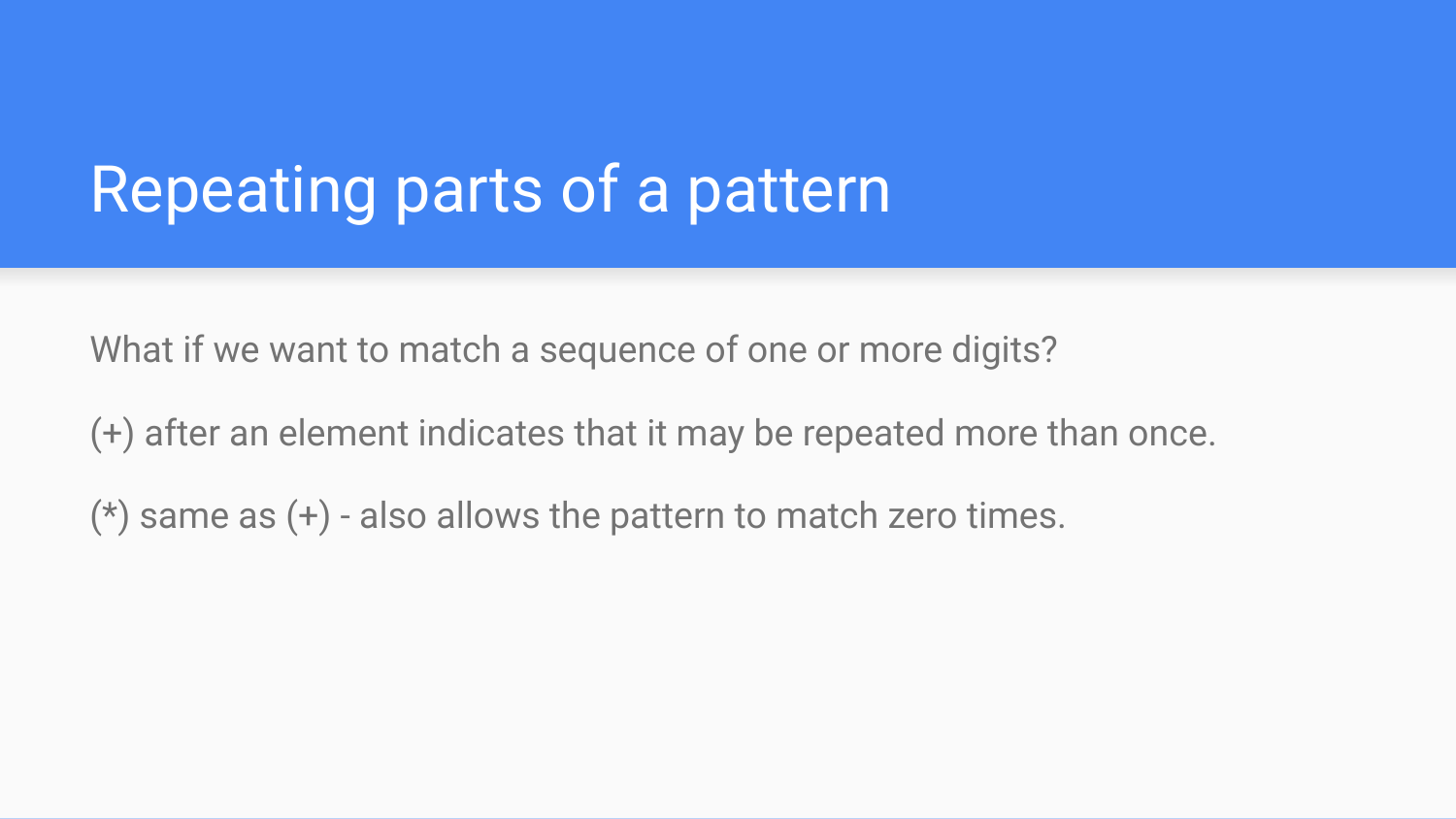

# Repeating parts of a pattern
What if we want to match a sequence of one or more digits?
(+) after an element indicates that it may be repeated more than once.
(*) same as (+) - also allows the pattern to match zero times.